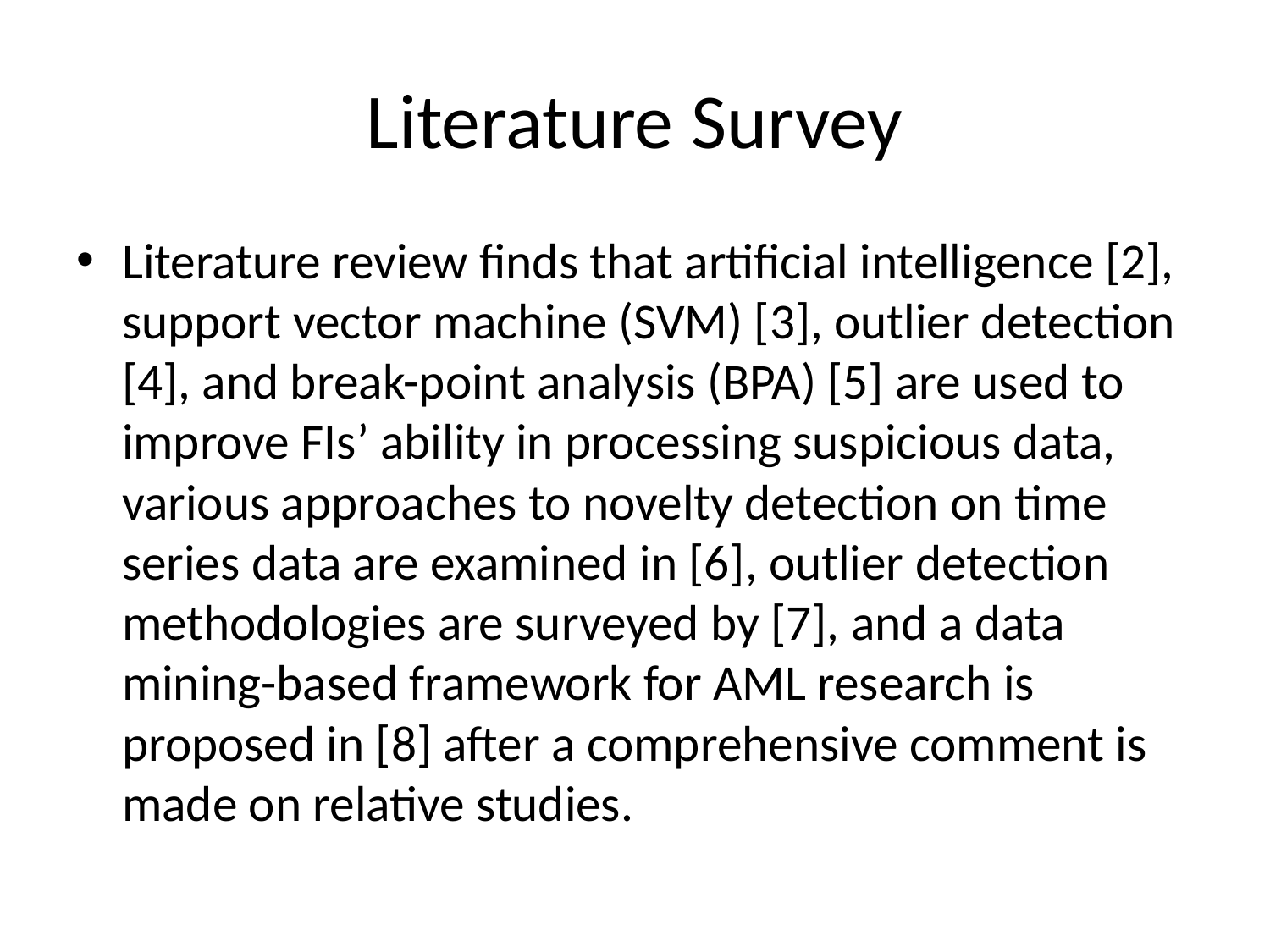

# Literature Survey
Literature review finds that artificial intelligence [2], support vector machine (SVM) [3], outlier detection [4], and break-point analysis (BPA) [5] are used to improve FIs’ ability in processing suspicious data, various approaches to novelty detection on time series data are examined in [6], outlier detection methodologies are surveyed by [7], and a data mining-based framework for AML research is proposed in [8] after a comprehensive comment is made on relative studies.